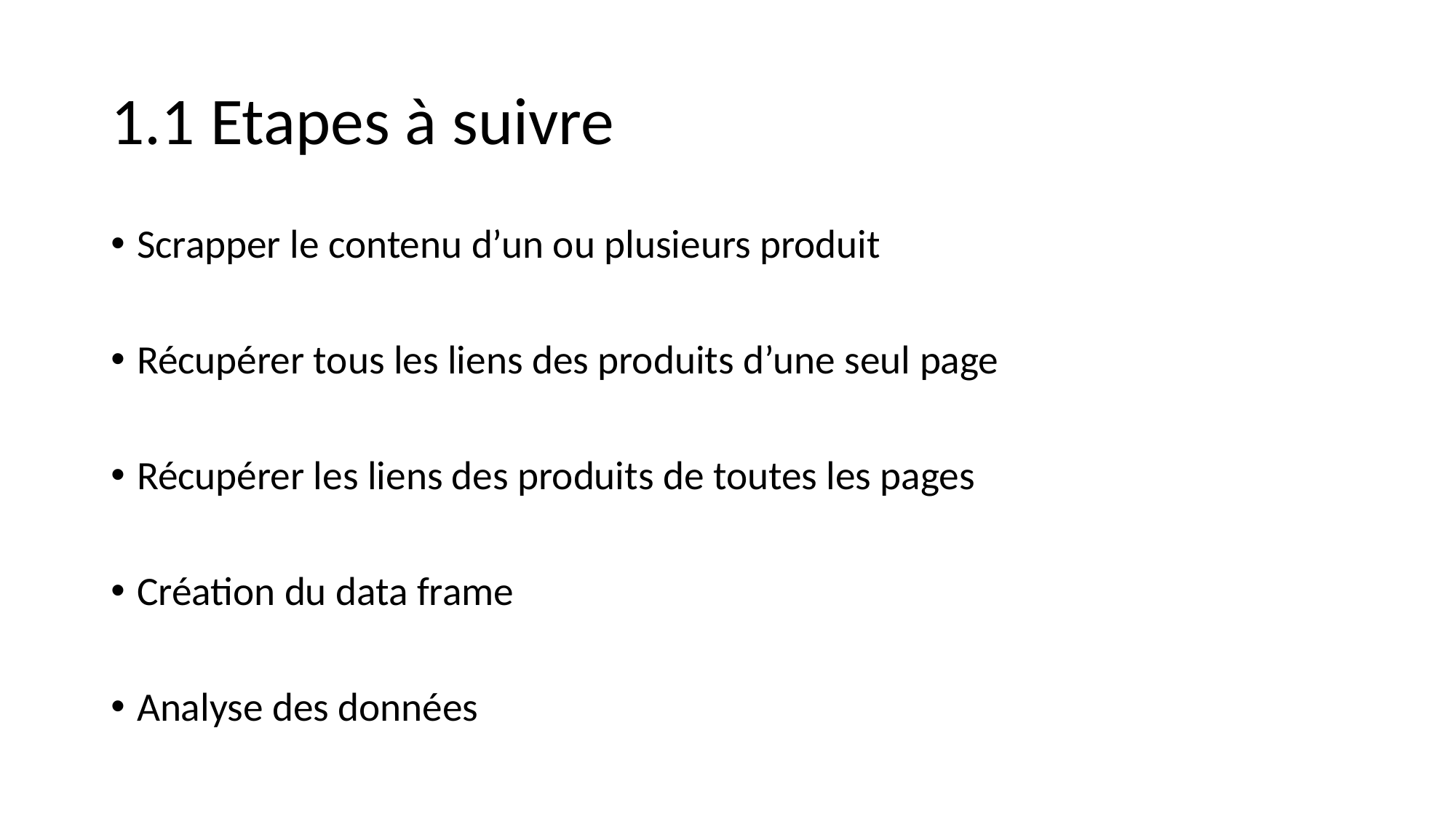

# 1.1 Etapes à suivre
Scrapper le contenu d’un ou plusieurs produit

Récupérer tous les liens des produits d’une seul page

Récupérer les liens des produits de toutes les pages

Création du data frame

Analyse des données